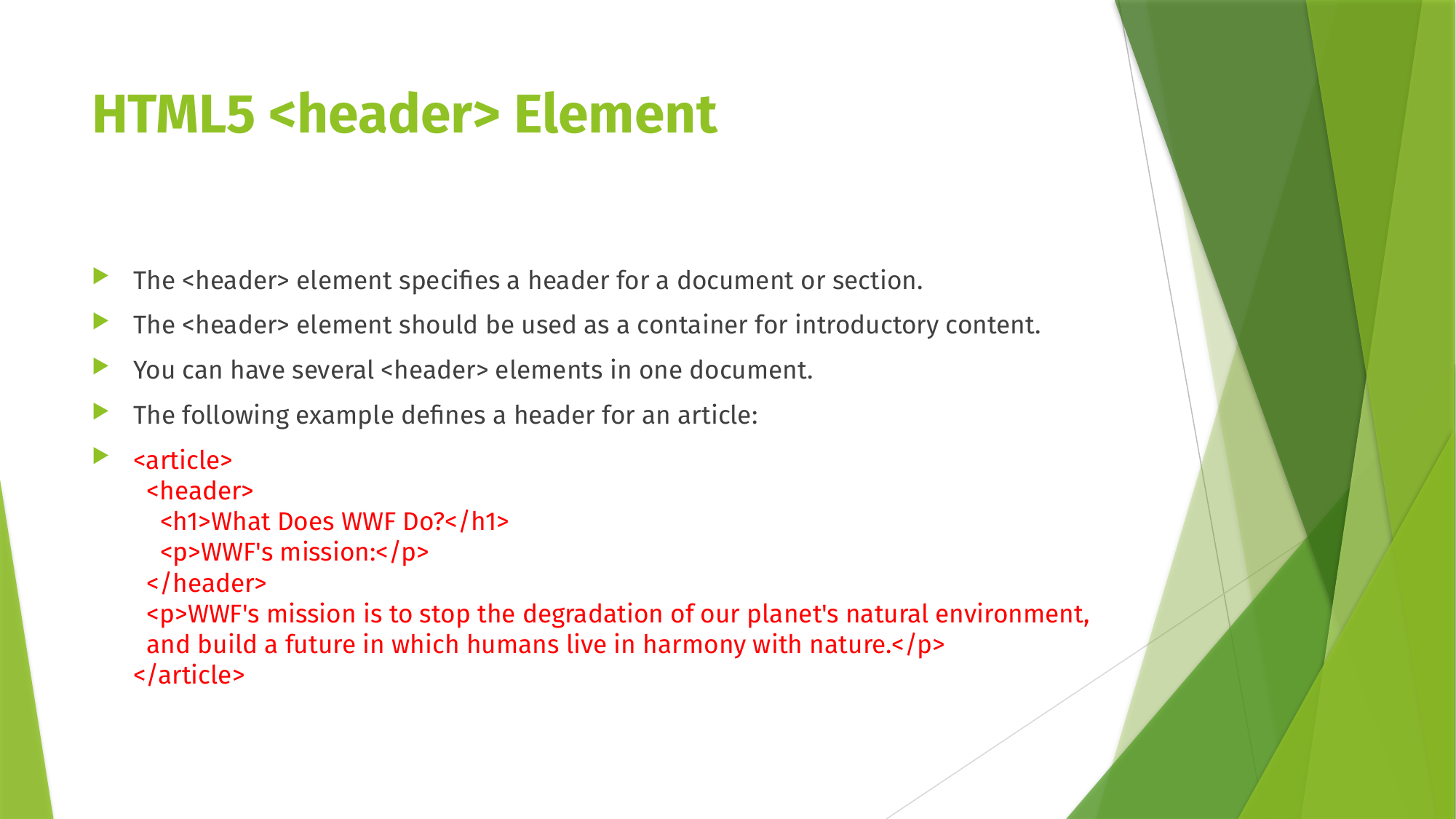

# HTML5 <header> Element
The <header> element specifies a header for a document or section.
The <header> element should be used as a container for introductory content.
You can have several <header> elements in one document.
The following example defines a header for an article:
<article>
  <header>
    <h1>What Does WWF Do?</h1>
    <p>WWF's mission:</p>
  </header>
  <p>WWF's mission is to stop the degradation of our planet's natural environment,
  and build a future in which humans live in harmony with nature.</p>
</article>